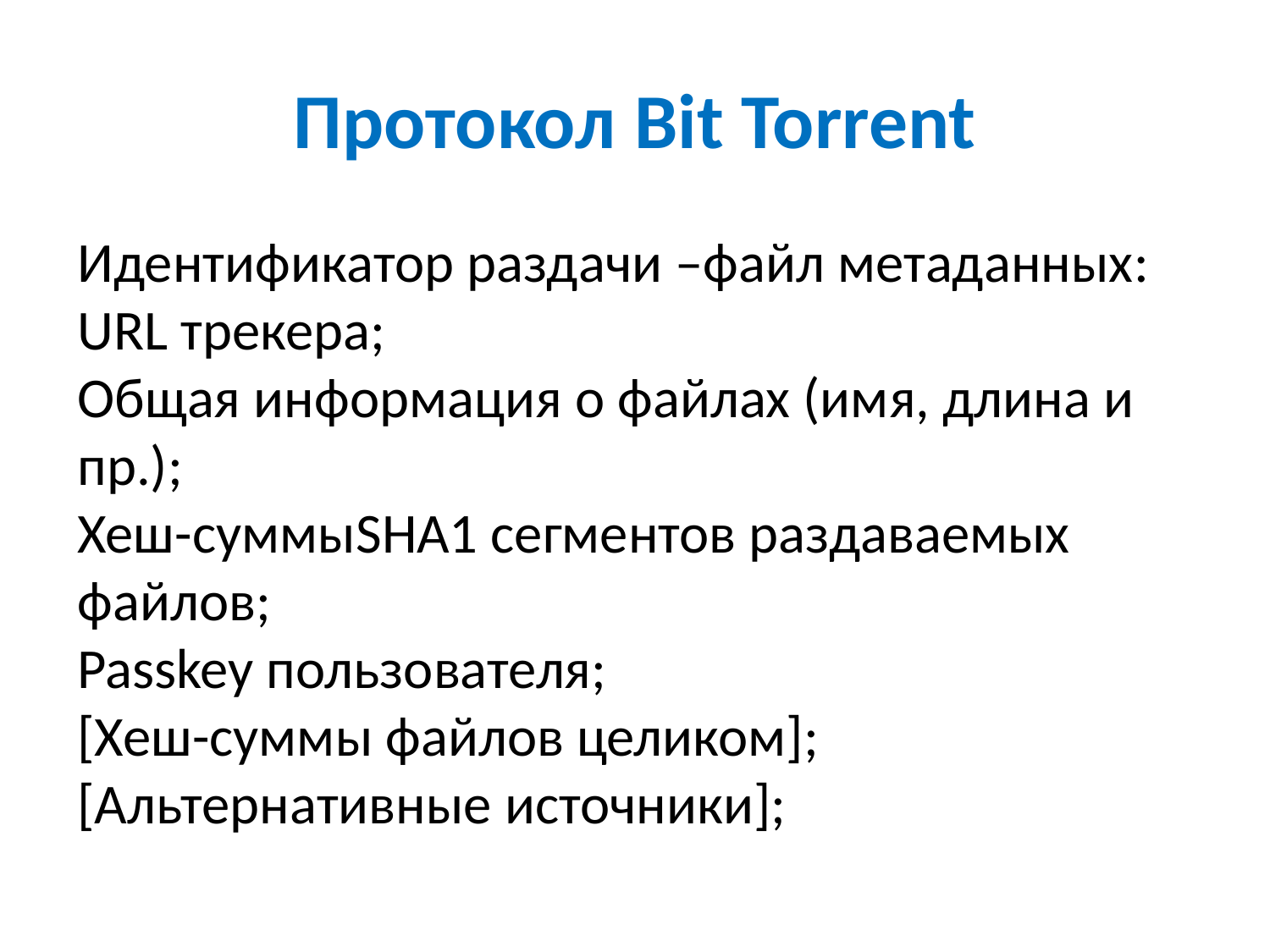

# Протокол Bit Torrent
Идентификатор раздачи –файл метаданных:
URL трекера;
Общая информация о файлах (имя, длина и пр.);
Хеш-суммыSHA1 сегментов раздаваемых файлов;
Passkey пользователя;
[Хеш-суммы файлов целиком];
[Альтернативные источники];